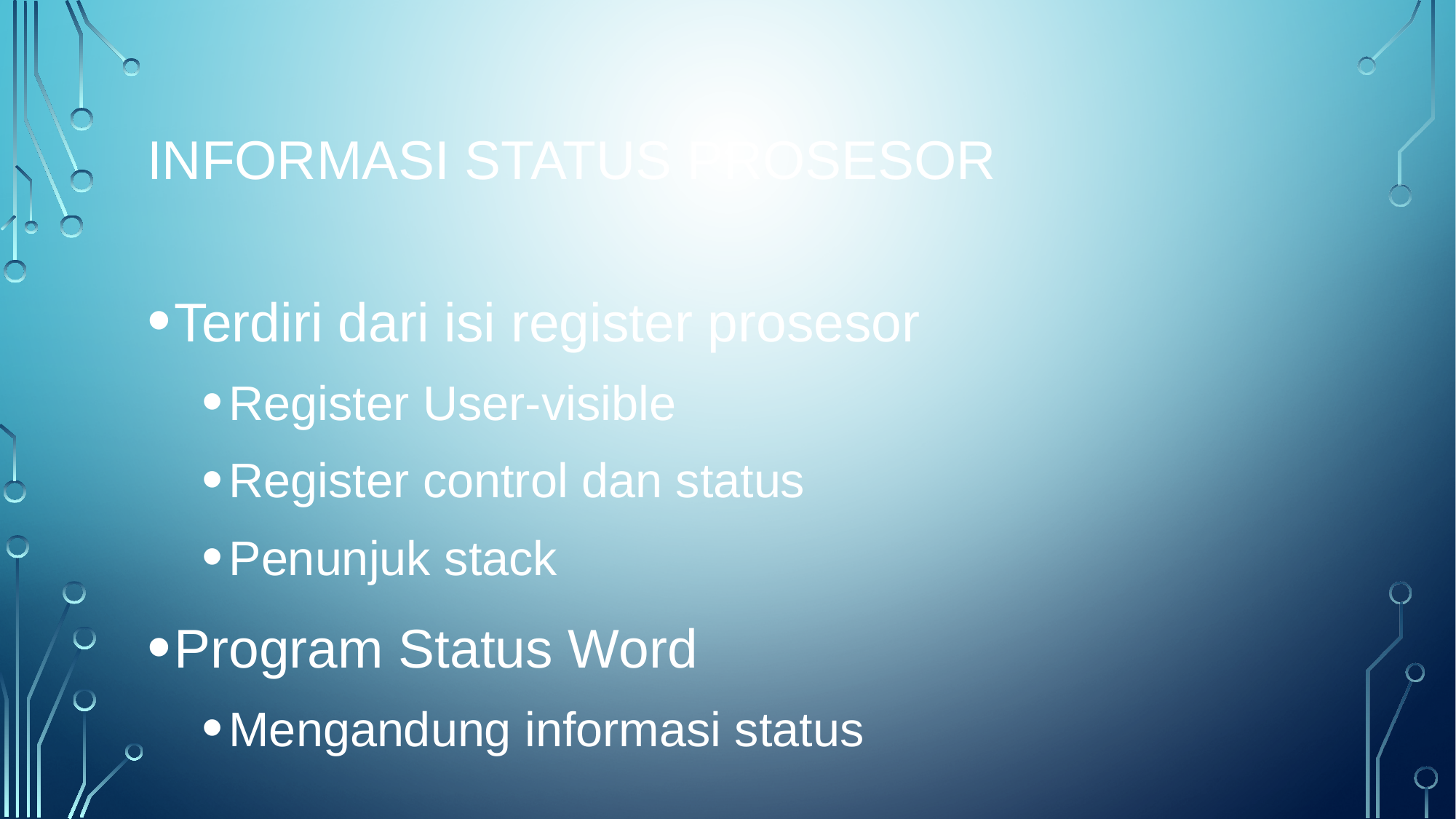

Informasi status prosesor
Terdiri dari isi register prosesor
Register User-visible
Register control dan status
Penunjuk stack
Program Status Word
Mengandung informasi status